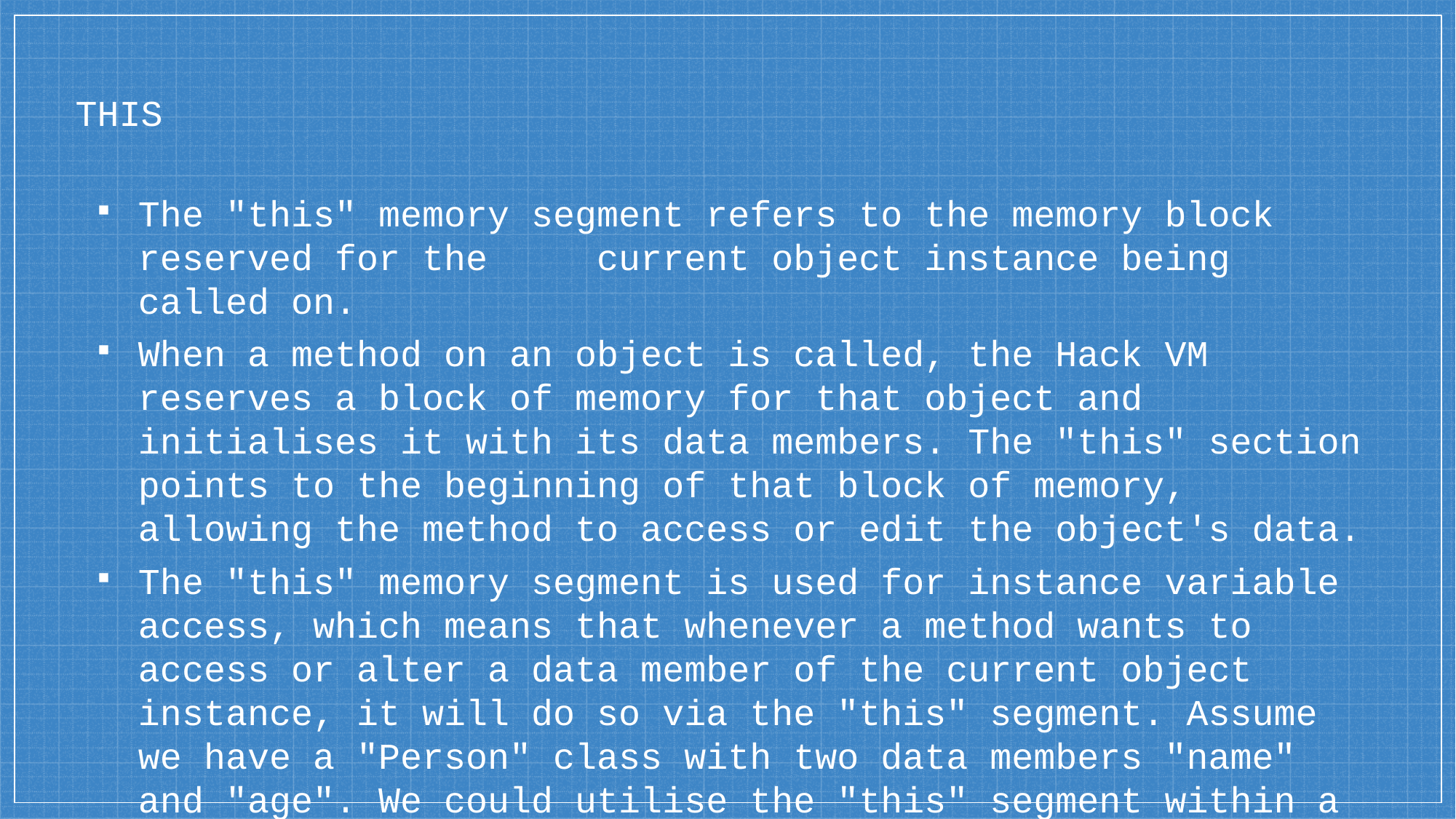

# THIS
The "this" memory segment refers to the memory block reserved for the     current object instance being called on.
When a method on an object is called, the Hack VM reserves a block of memory for that object and initialises it with its data members. The "this" section points to the beginning of that block of memory, allowing the method to access or edit the object's data.
The "this" memory segment is used for instance variable access, which means that whenever a method wants to access or alter a data member of the current object instance, it will do so via the "this" segment. Assume we have a "Person" class with two data members "name" and "age". We could utilise the "this" segment within a Person class method to get the current Person object's "name" data component.